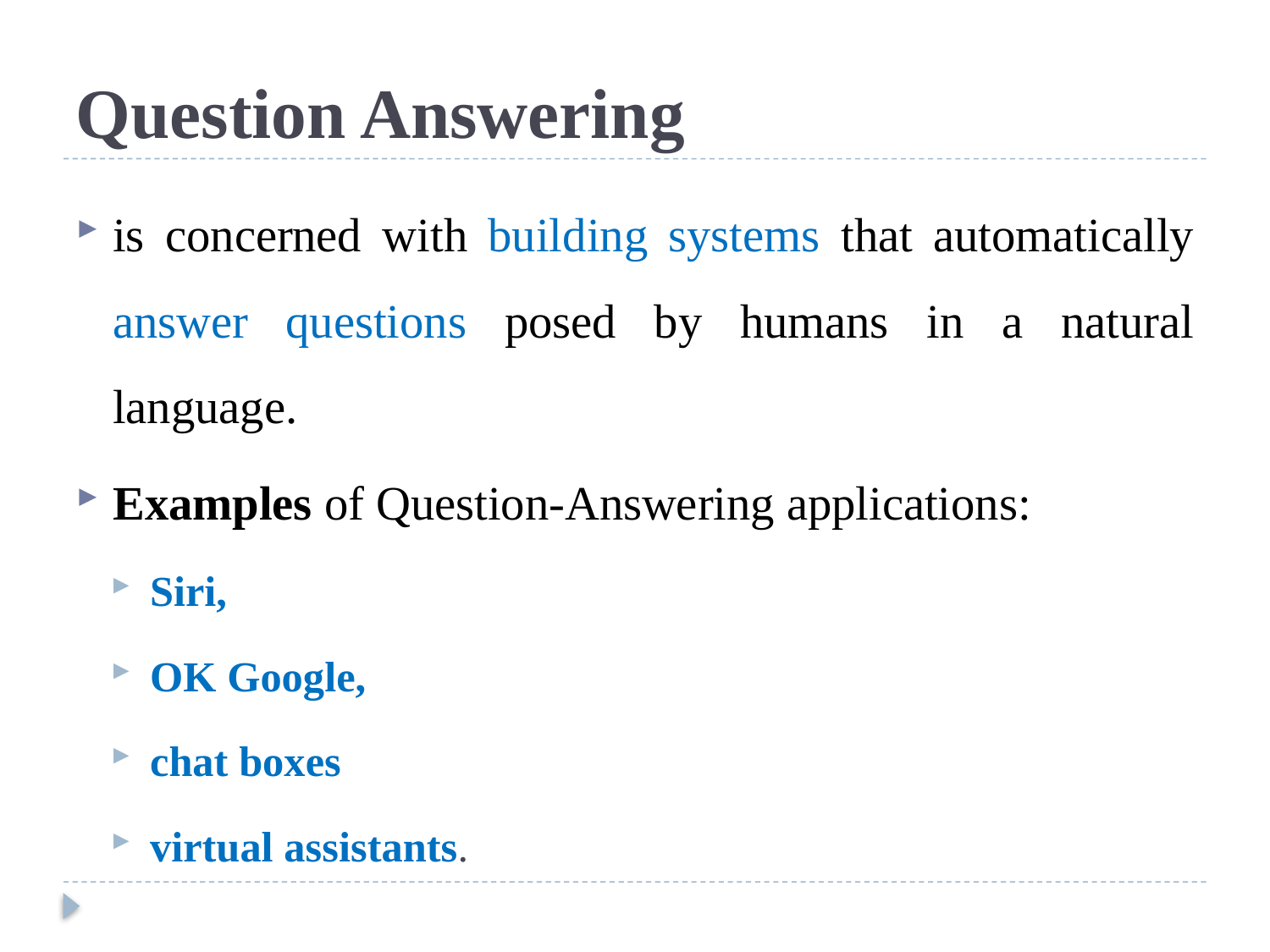

# Question Answering
is concerned with building systems that automatically answer questions posed by humans in a natural language.
Examples of Question-Answering applications:
Siri,
OK Google,
chat boxes
virtual assistants.